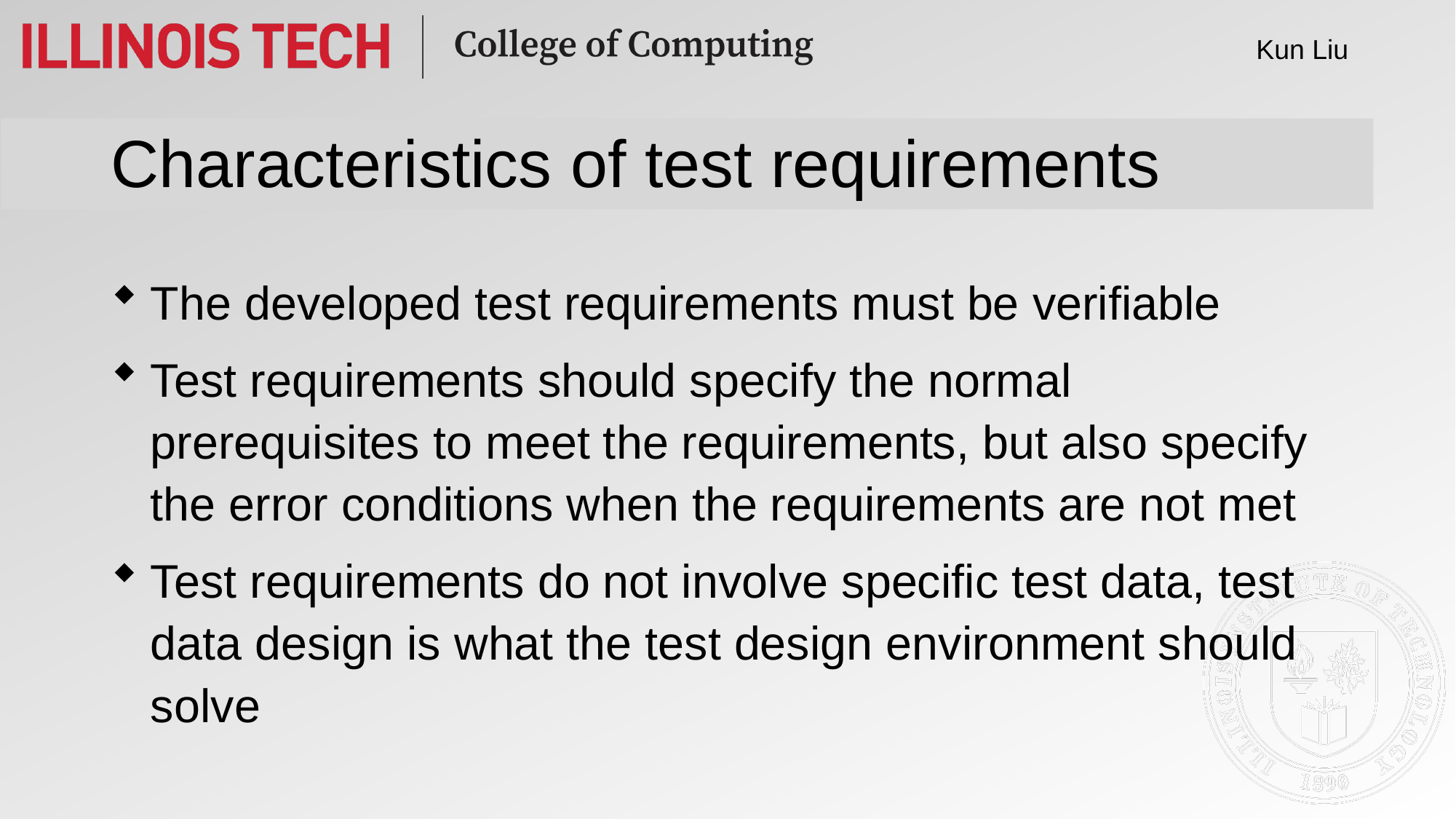

Kun Liu
# Characteristics of test requirements
The developed test requirements must be verifiable
Test requirements should specify the normal prerequisites to meet the requirements, but also specify the error conditions when the requirements are not met
Test requirements do not involve specific test data, test data design is what the test design environment should solve